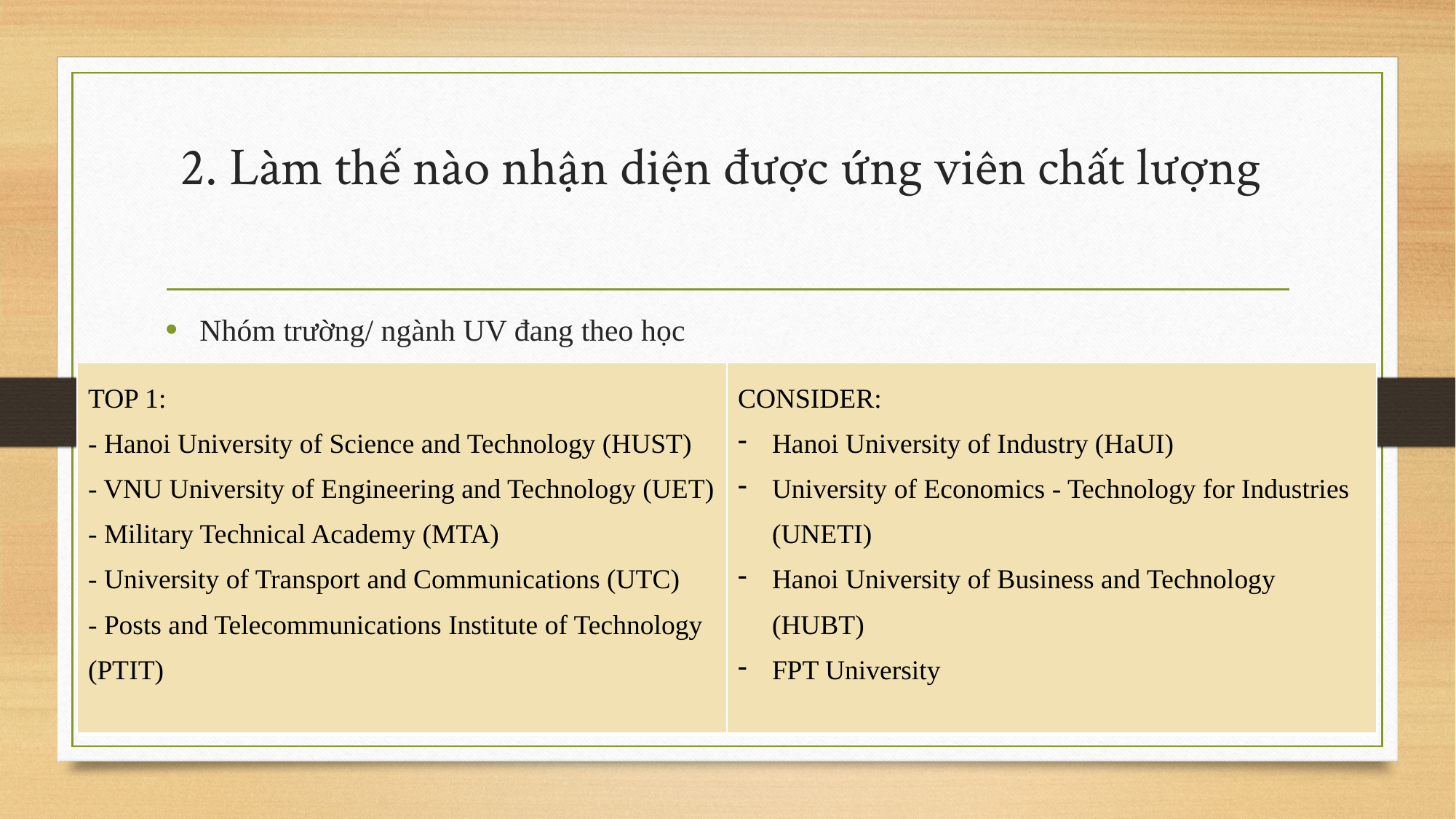

# 2. Làm thế nào nhận diện được ứng viên chất lượng
Nhóm trường/ ngành UV đang theo học

| TOP 1: - Hanoi University of Science and Technology (HUST) - VNU University of Engineering and Technology (UET) - Military Technical Academy (MTA) - University of Transport and Communications (UTC) - Posts and Telecommunications Institute of Technology (PTIT) | CONSIDER: Hanoi University of Industry (HaUI) University of Economics - Technology for Industries (UNETI) Hanoi University of Business and Technology (HUBT) FPT University |
| --- | --- |